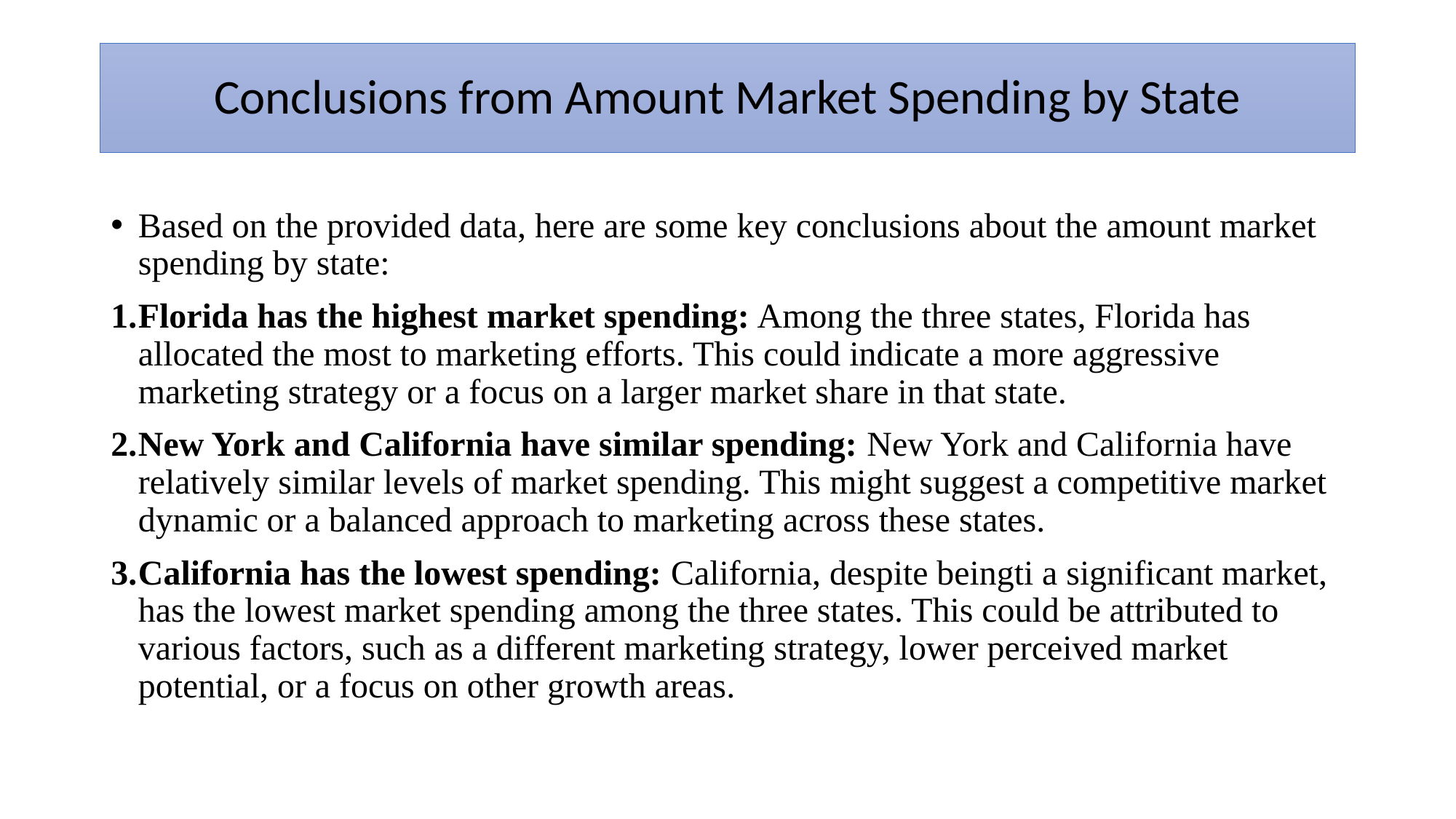

# Conclusions from Amount Market Spending by State
Based on the provided data, here are some key conclusions about the amount market spending by state:
Florida has the highest market spending: Among the three states, Florida has allocated the most to marketing efforts. This could indicate a more aggressive marketing strategy or a focus on a larger market share in that state.
New York and California have similar spending: New York and California have relatively similar levels of market spending. This might suggest a competitive market dynamic or a balanced approach to marketing across these states.
California has the lowest spending: California, despite beingti a significant market, has the lowest market spending among the three states. This could be attributed to various factors, such as a different marketing strategy, lower perceived market potential, or a focus on other growth areas.